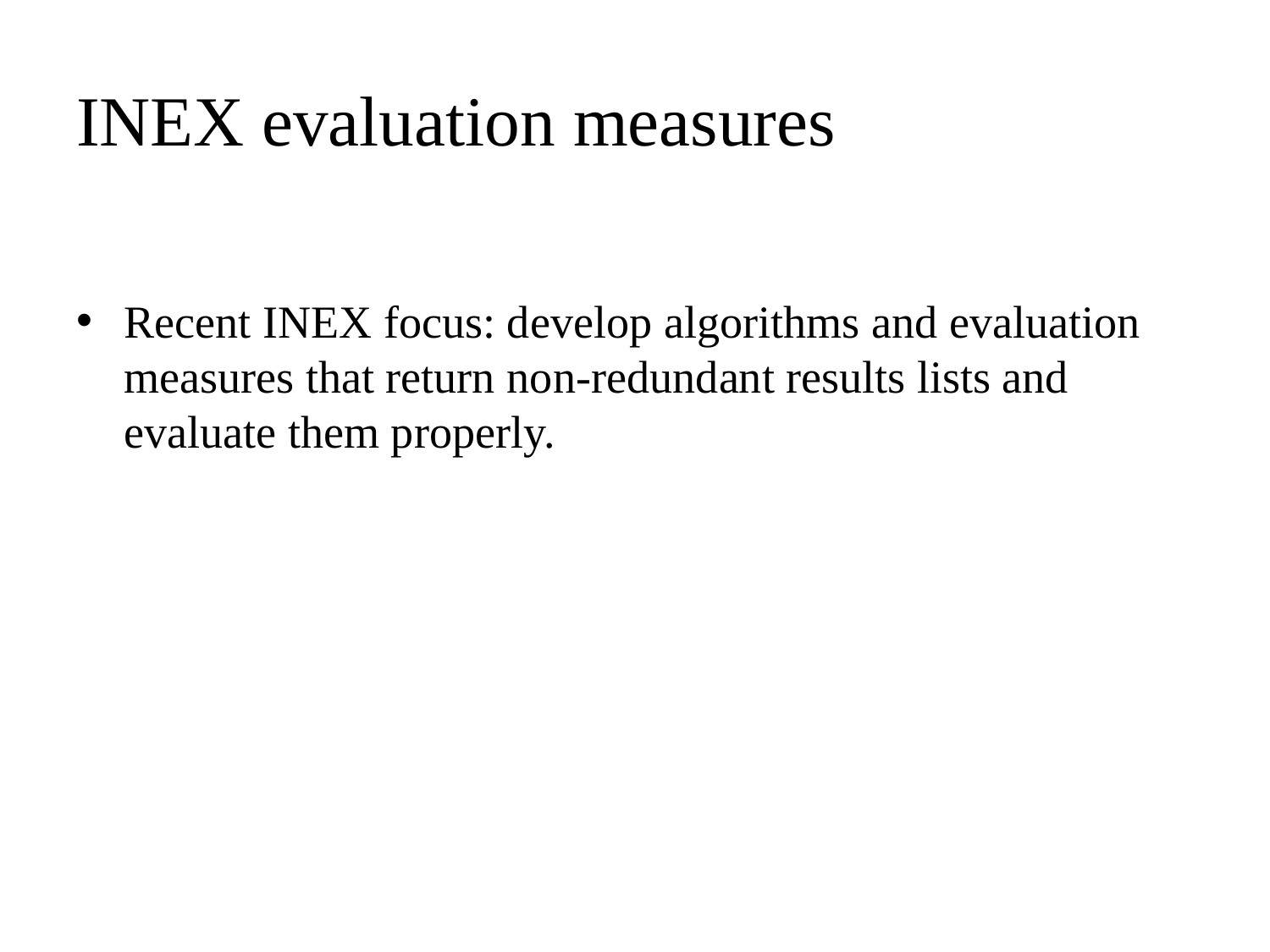

# INEX evaluation measures

Recent INEX focus: develop algorithms and evaluation measures that return non-redundant results lists and evaluate them properly.